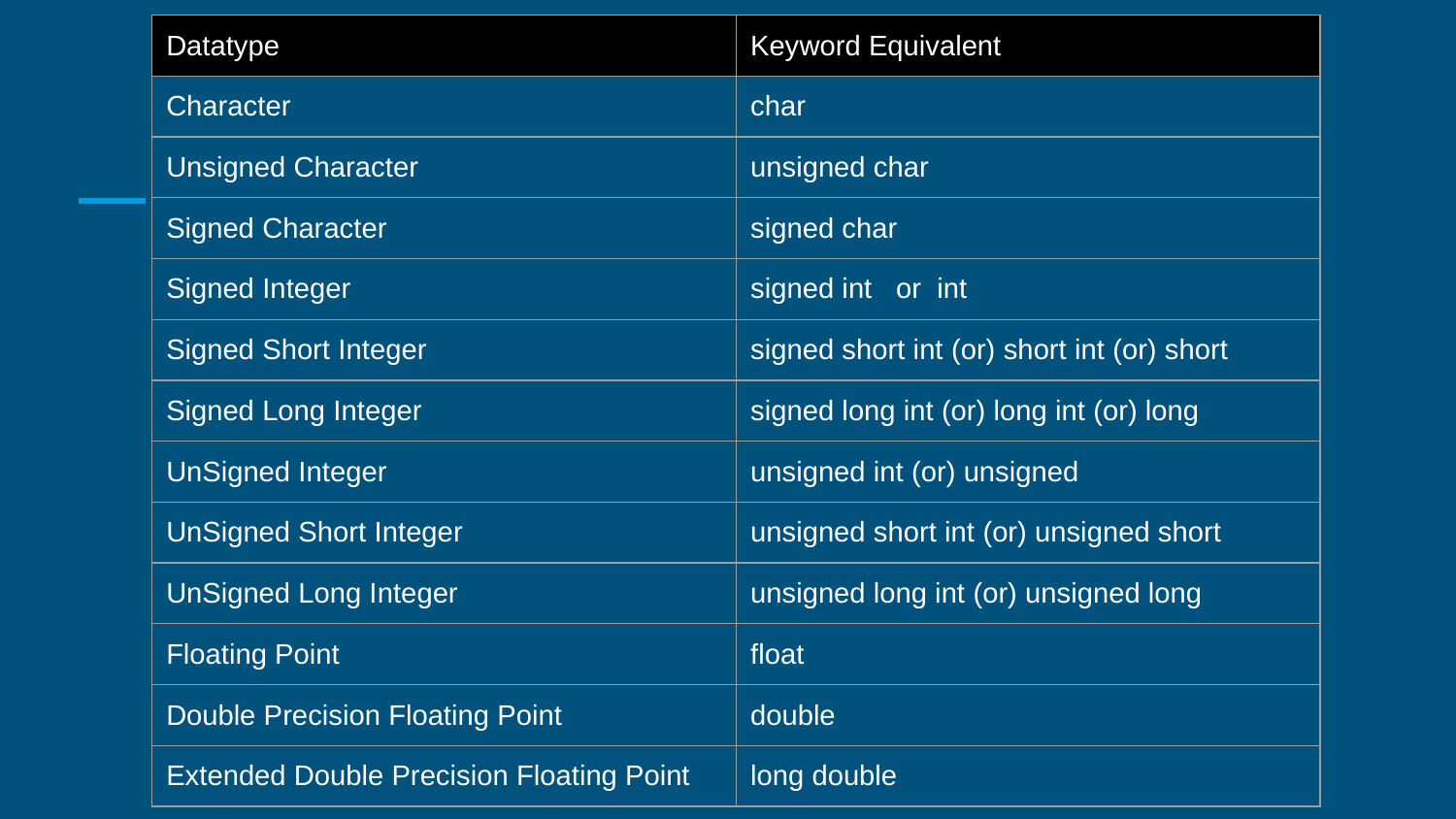

| Datatype | Keyword Equivalent |
| --- | --- |
| Character | char |
| Unsigned Character | unsigned char |
| Signed Character | signed char |
| Signed Integer | signed int or int |
| Signed Short Integer | signed short int (or) short int (or) short |
| Signed Long Integer | signed long int (or) long int (or) long |
| UnSigned Integer | unsigned int (or) unsigned |
| UnSigned Short Integer | unsigned short int (or) unsigned short |
| UnSigned Long Integer | unsigned long int (or) unsigned long |
| Floating Point | float |
| Double Precision Floating Point | double |
| Extended Double Precision Floating Point | long double |